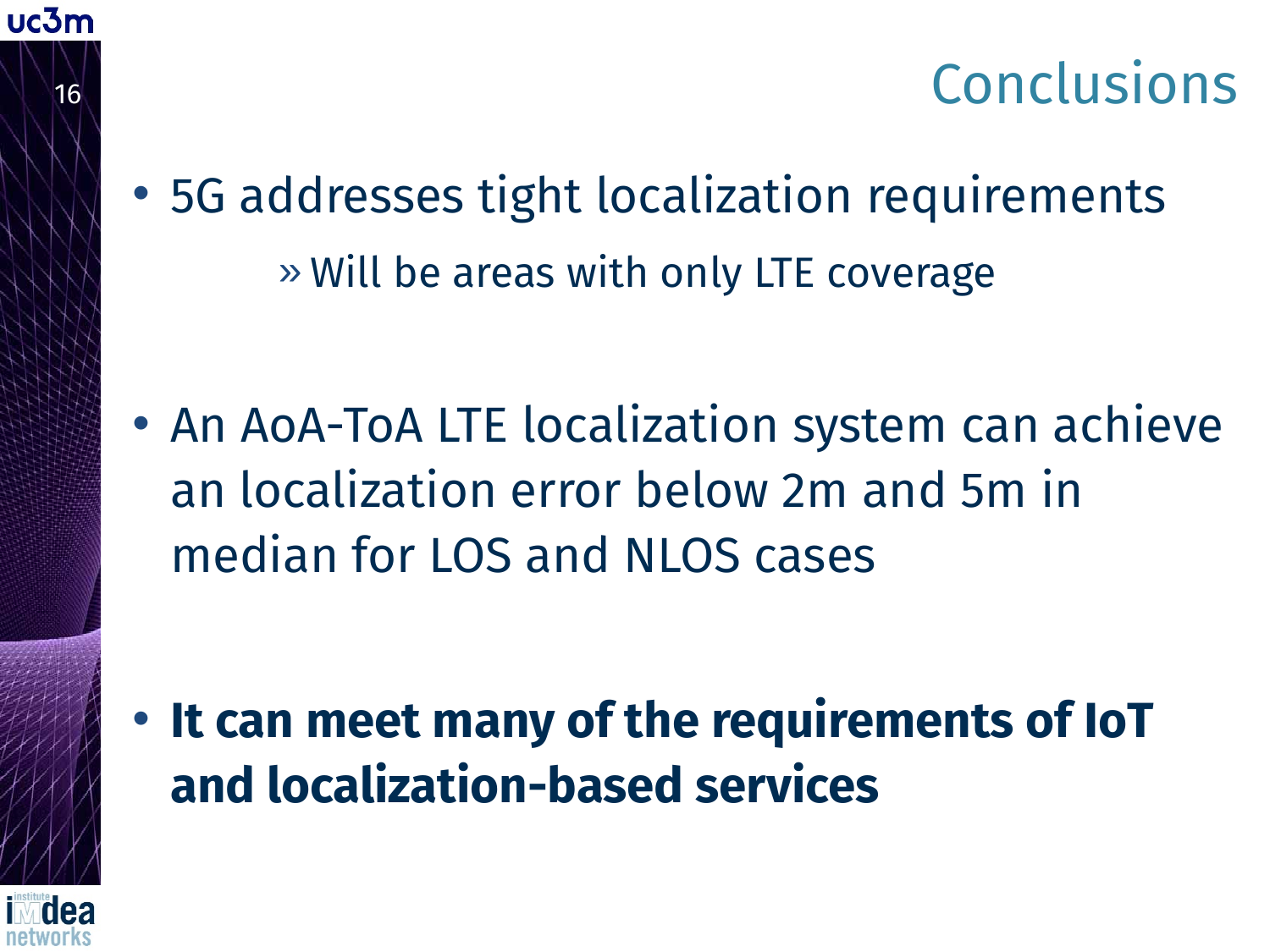

# Conclusions
16
5G addresses tight localization requirements
Will be areas with only LTE coverage

An AoA-ToA LTE localization system can achieve an localization error below 2m and 5m in median for LOS and NLOS cases

It can meet many of the requirements of IoT and localization-based services